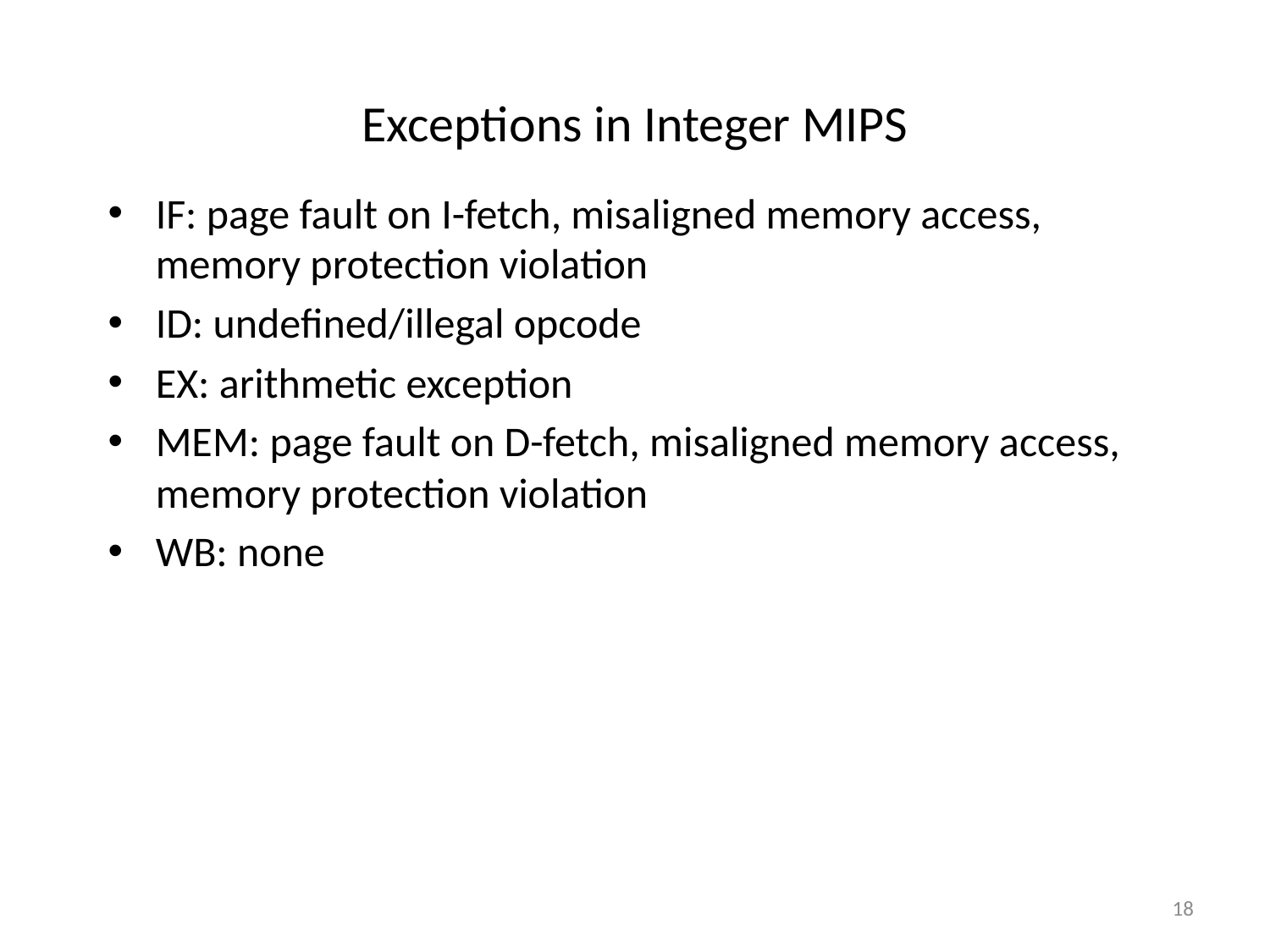

# Exceptions in Integer MIPS
IF: page fault on I-fetch, misaligned memory access, memory protection violation
ID: undefined/illegal opcode
EX: arithmetic exception
MEM: page fault on D-fetch, misaligned memory access, memory protection violation
WB: none
18